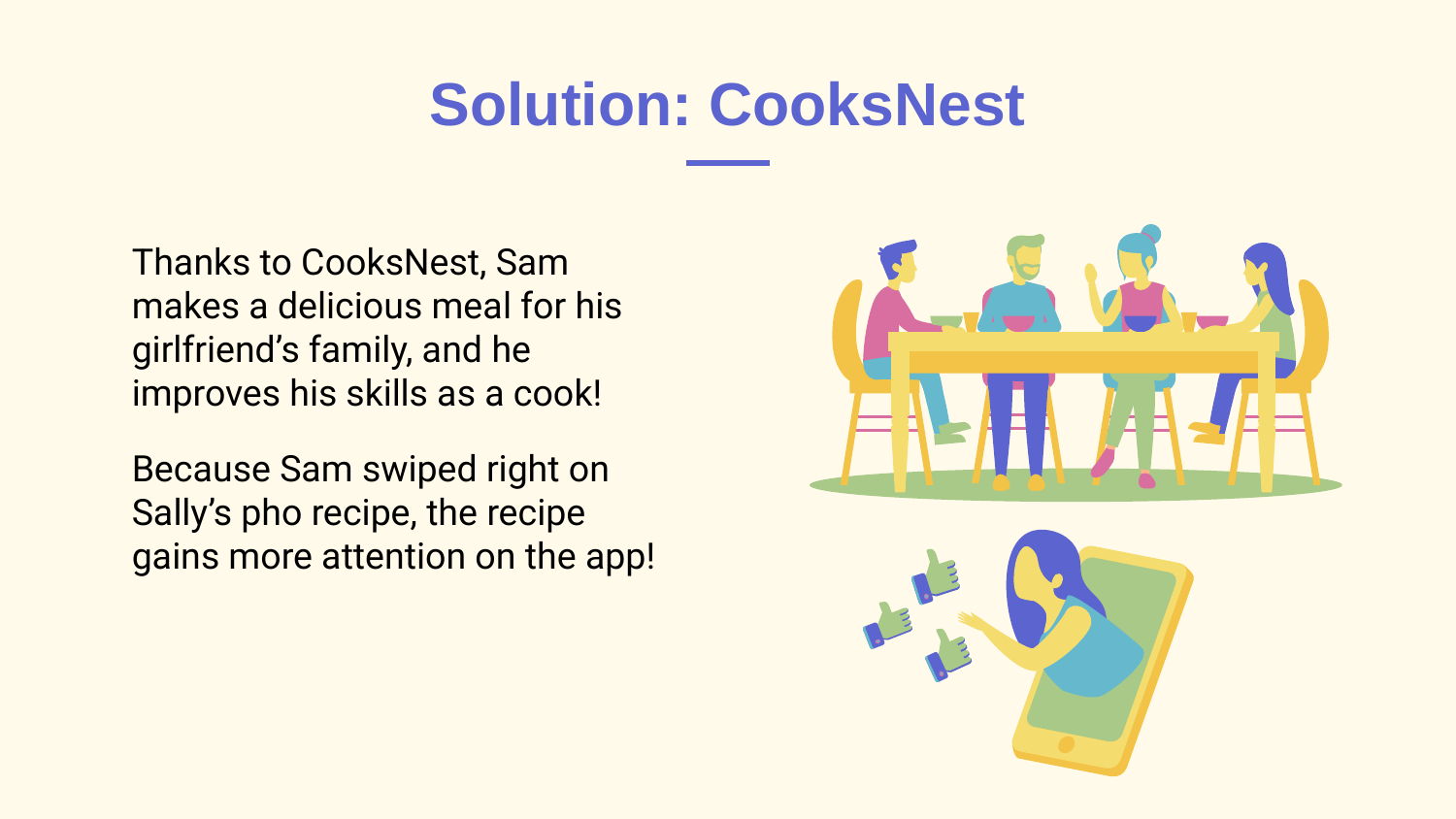

# Solution: CooksNest
Thanks to CooksNest, Sam makes a delicious meal for his girlfriend’s family, and he improves his skills as a cook!
Because Sam swiped right on Sally’s pho recipe, the recipe gains more attention on the app!